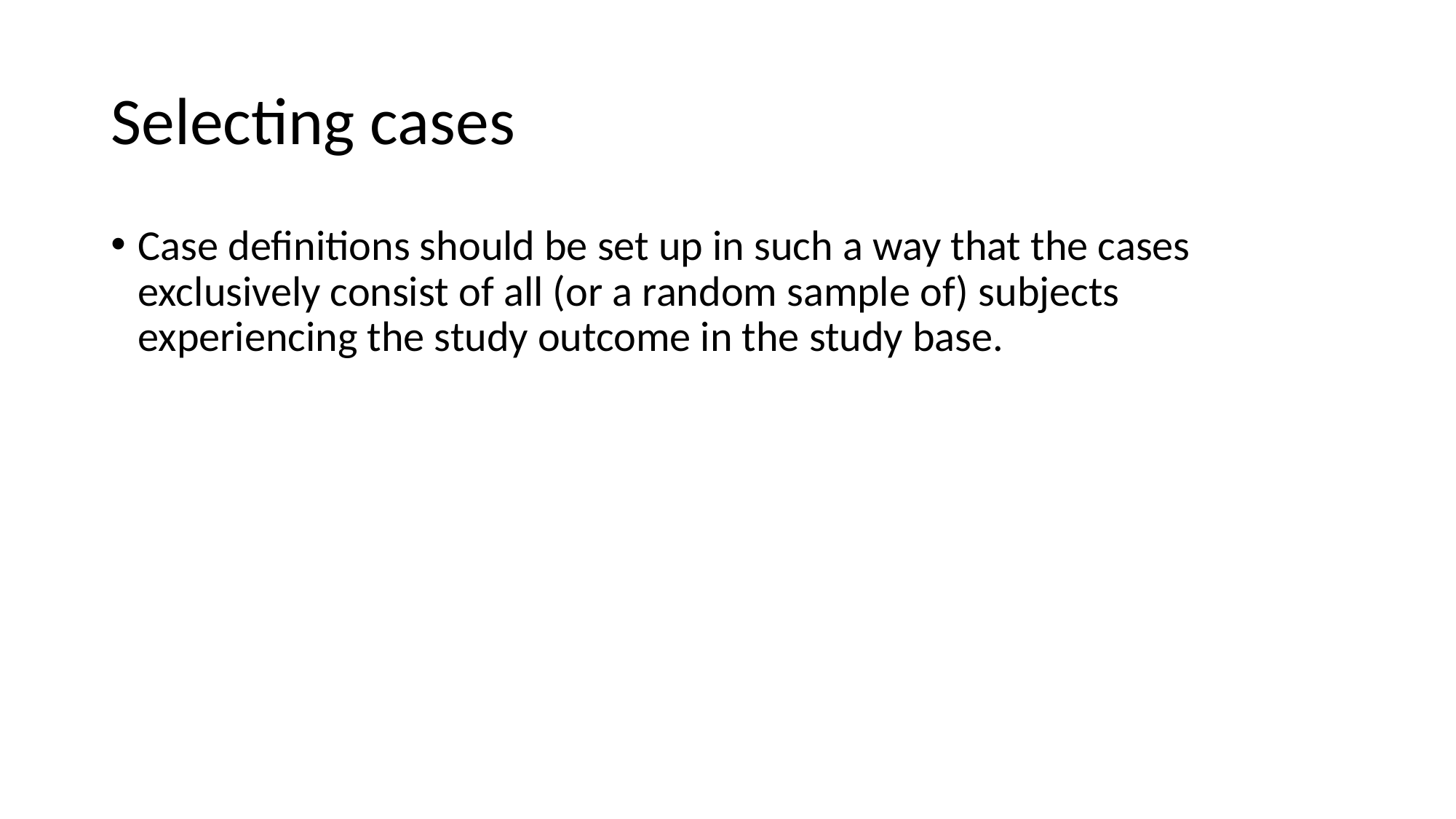

# Selecting cases
Case definitions should be set up in such a way that the cases exclusively consist of all (or a random sample of) subjects experiencing the study outcome in the study base.